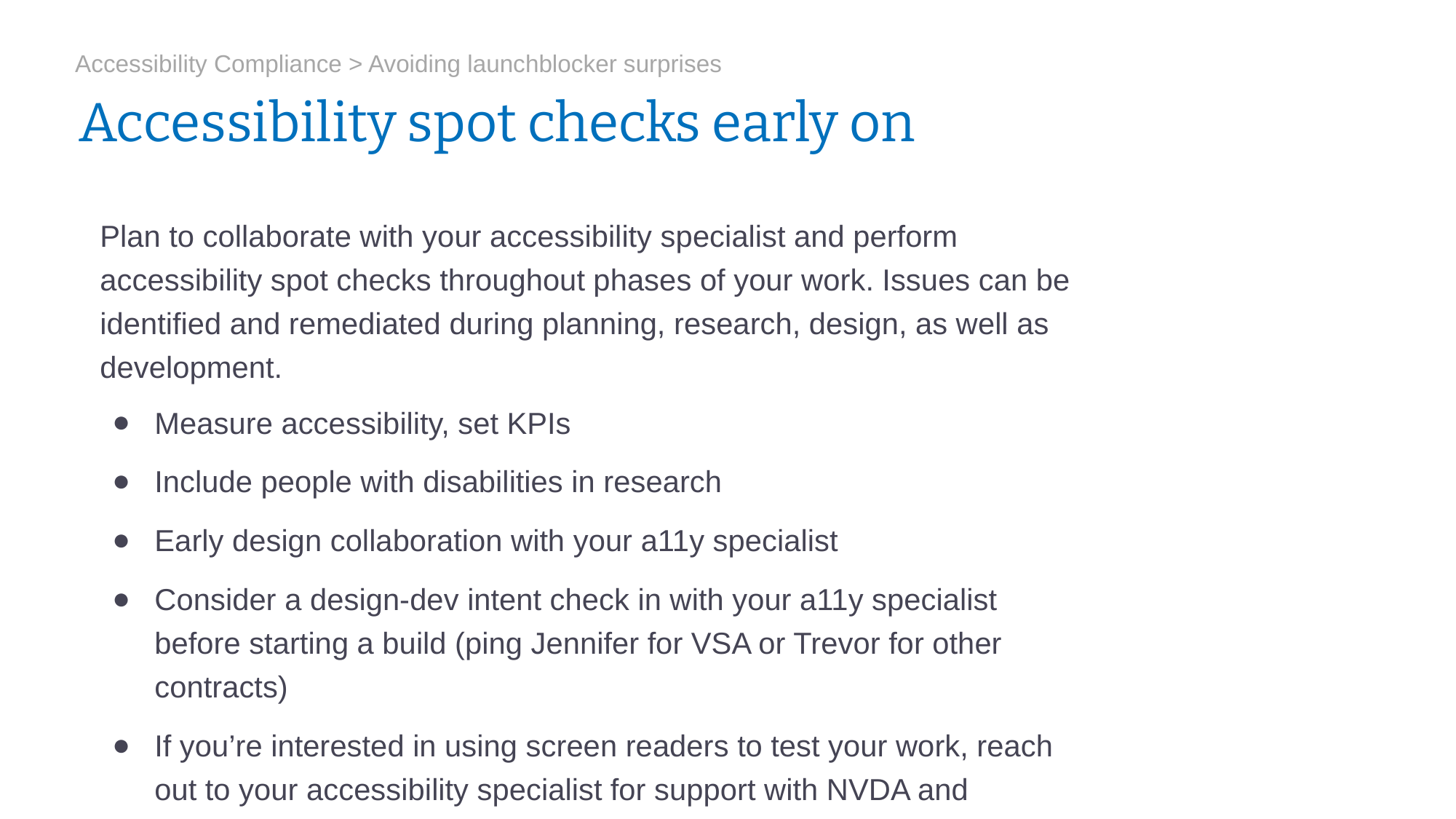

Accessibility Compliance > Avoiding launchblocker surprises
# Accessibility spot checks early on
Plan to collaborate with your accessibility specialist and perform accessibility spot checks throughout phases of your work. Issues can be identified and remediated during planning, research, design, as well as development.
Measure accessibility, set KPIs
Include people with disabilities in research
Early design collaboration with your a11y specialist
Consider a design-dev intent check in with your a11y specialist before starting a build (ping Jennifer for VSA or Trevor for other contracts)
If you’re interested in using screen readers to test your work, reach out to your accessibility specialist for support with NVDA and VoiceOver